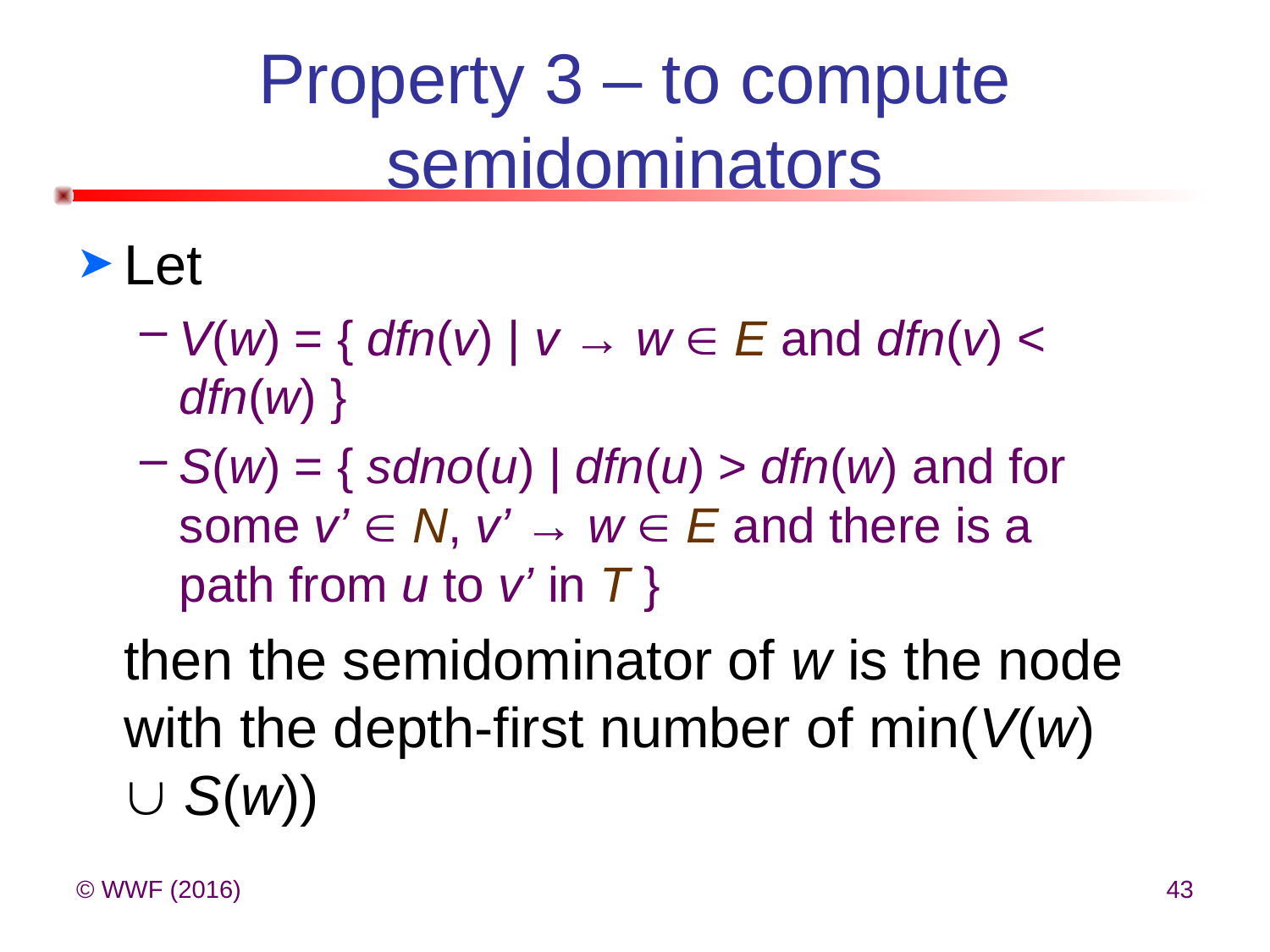

# Property 3 – to compute semidominators
Let
V(w) = { dfn(v) | v → w ∈ E and dfn(v) < dfn(w) }
S(w) = { sdno(u) | dfn(u) > dfn(w) and for some v’ ∈ N, v’ → w ∈ E and there is a path from u to v’ in T }
	then the semidominator of w is the node with the depth-first number of min(V(w) ∪ S(w))
© WWF (2016)
43